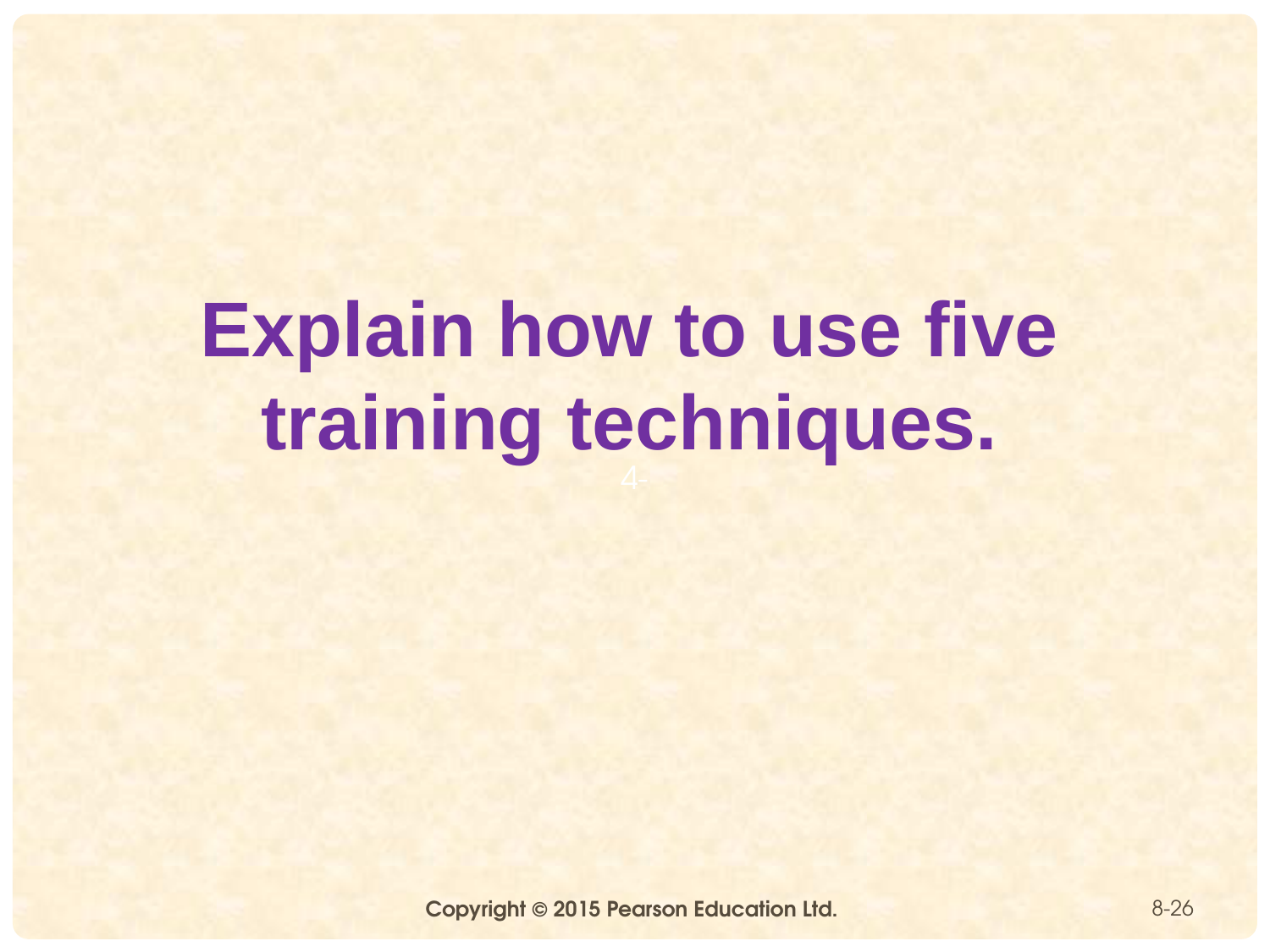

Explain how to use five training techniques.

8-26
Copyright © 2015 Pearson Education Ltd.